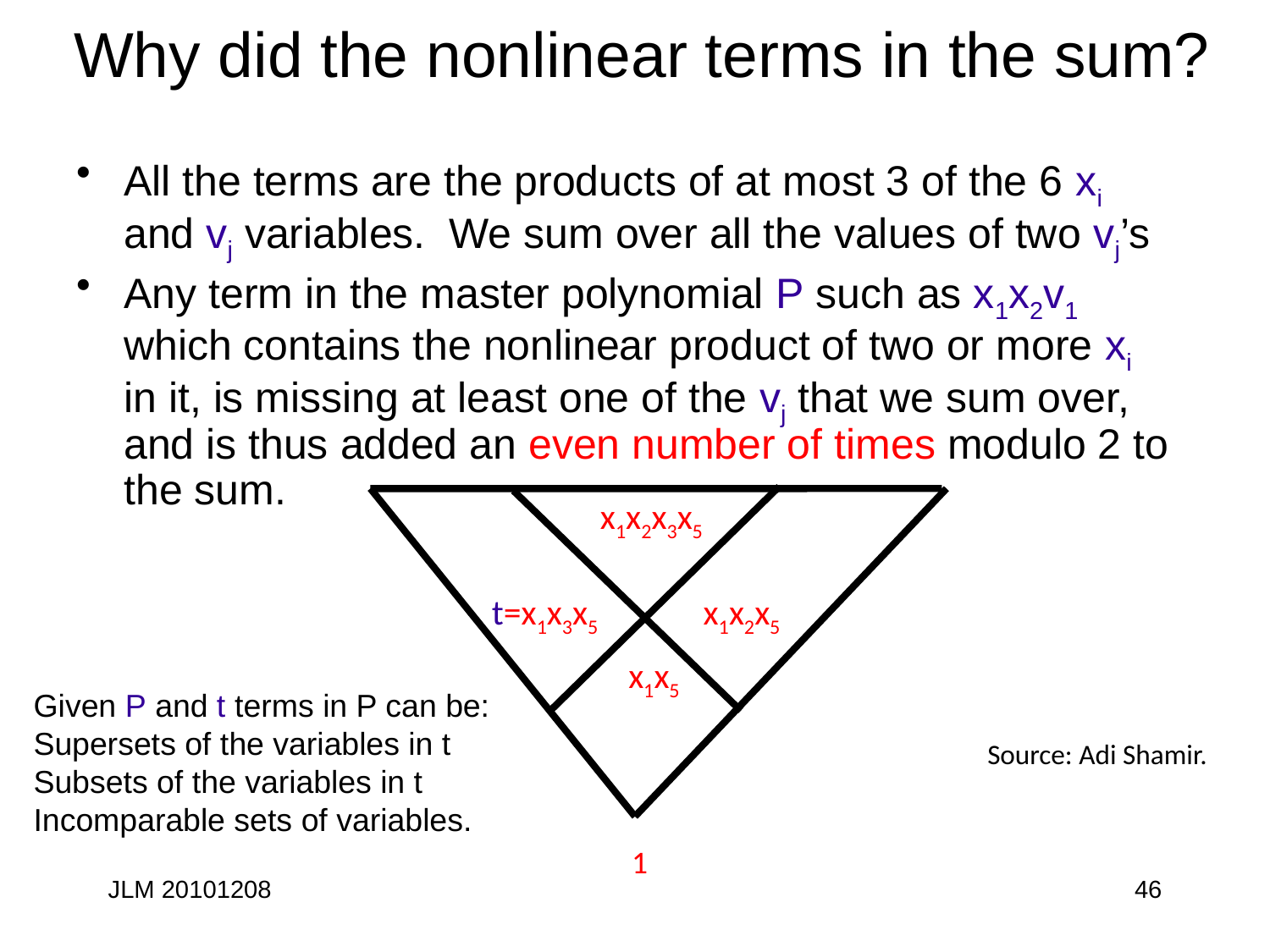

# Why did the nonlinear terms in the sum?
All the terms are the products of at most 3 of the 6 xi and vj variables.  We sum over all the values of two vj’s
Any term in the master polynomial P such as x1x2v1 which contains the nonlinear product of two or more xi in it, is missing at least one of the vj that we sum over, and is thus added an even number of times modulo 2 to the sum.

x1x2x3x5

t=x1x3x5
x1x2x5
x1x5
Given P and t terms in P can be:
Supersets of the variables in t
Subsets of the variables in t
Incomparable sets of variables.
Source: Adi Shamir.
1
JLM 20101208
46